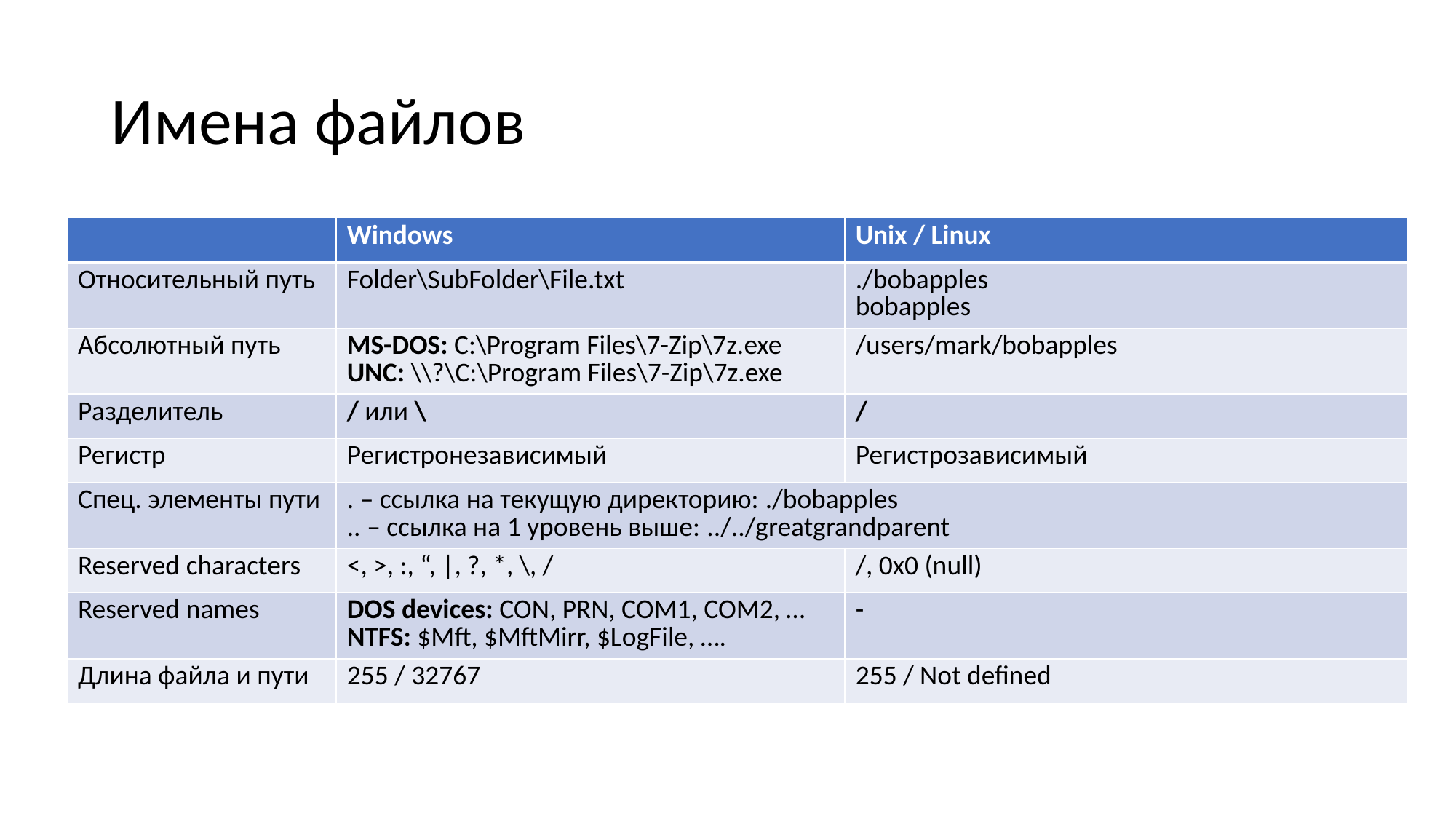

# Имена файлов
|  | Windows | Unix / Linux |
| --- | --- | --- |
| Относительный путь | Folder\SubFolder\File.txt | ./bobapples bobapples |
| Абсолютный путь | MS-DOS: C:\Program Files\7-Zip\7z.exe UNC: \\?\C:\Program Files\7-Zip\7z.exe | /users/mark/bobapples |
| Разделитель | / или \ | / |
| Регистр | Регистронезависимый | Регистрозависимый |
| Спец. элементы пути | . – ссылка на текущую директорию: ./bobapples .. – ссылка на 1 уровень выше: ../../greatgrandparent |  |
| Reserved characters | <, >, :, “, |, ?, \*, \, / | /, 0x0 (null) |
| Reserved names | DOS devices: CON, PRN, COM1, COM2, … NTFS: $Mft, $MftMirr, $LogFile, …. | - |
| Длина файла и пути | 255 / 32767 | 255 / Not defined |